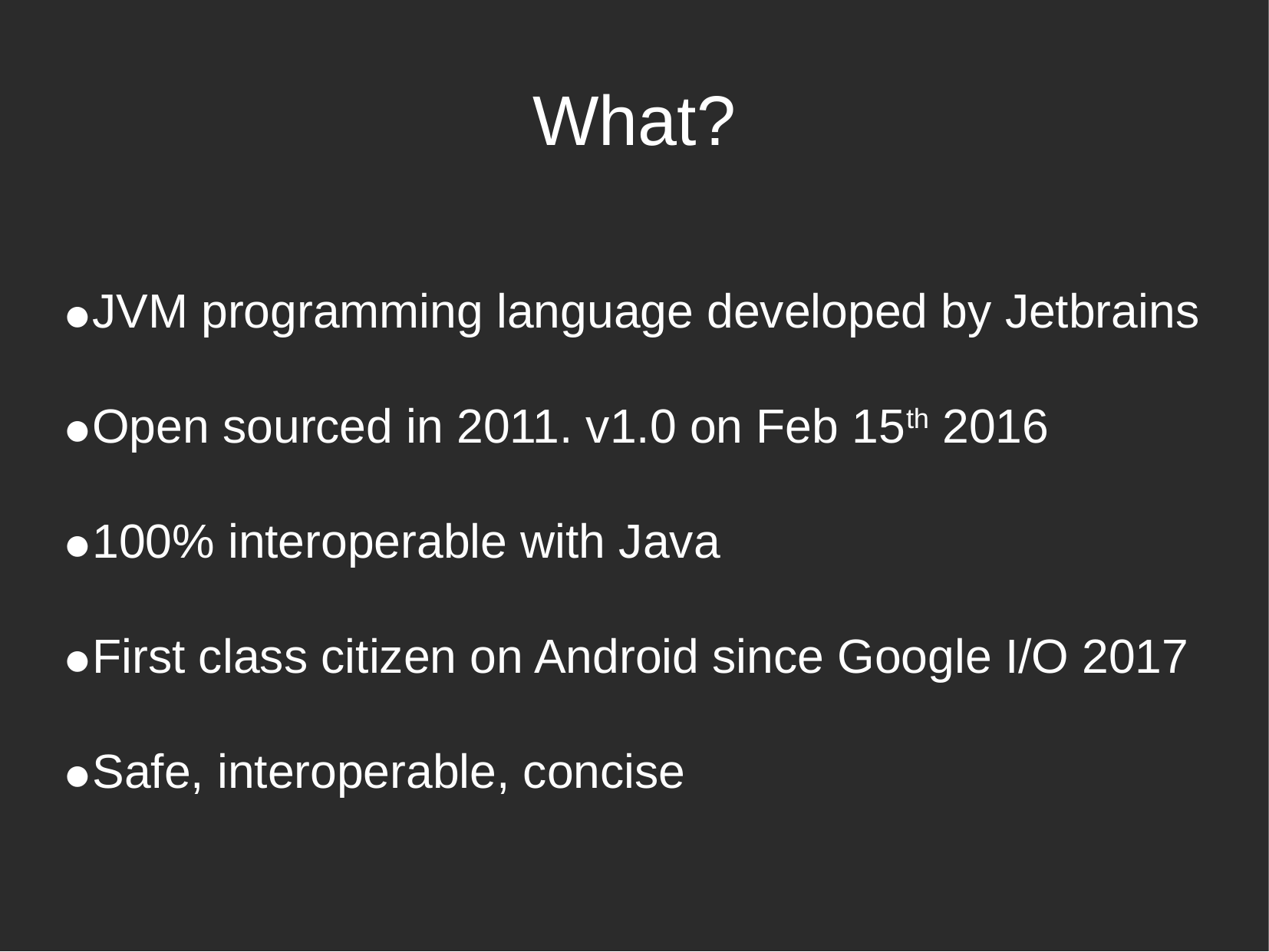

What?
JVM programming language developed by Jetbrains
Open sourced in 2011. v1.0 on Feb 15th 2016
100% interoperable with Java
First class citizen on Android since Google I/O 2017
Safe, interoperable, concise